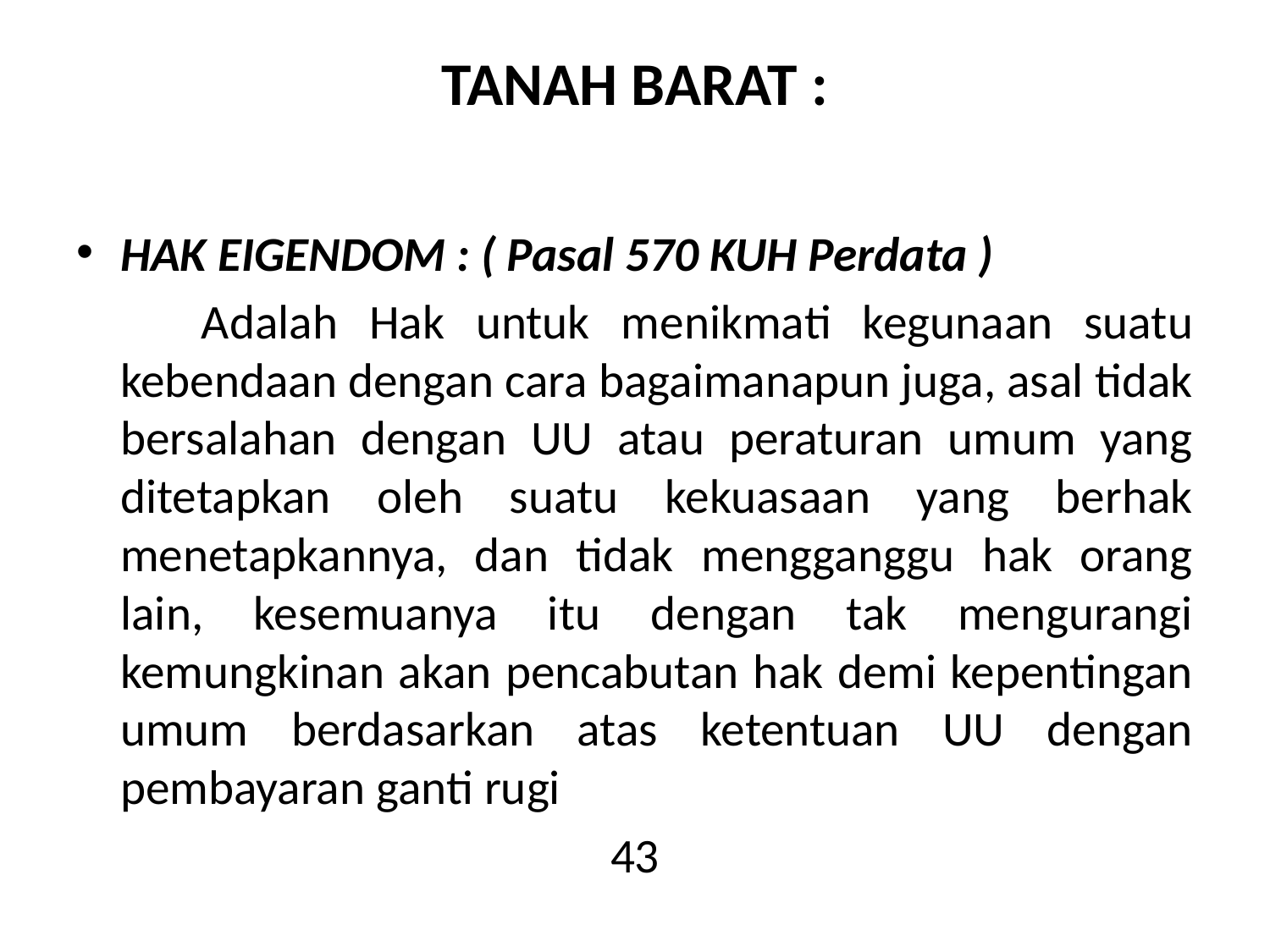

# TANAH BARAT :

HAK EIGENDOM : ( Pasal 570 KUH Perdata )
    Adalah Hak untuk menikmati kegunaan suatu kebendaan dengan cara bagaimanapun juga, asal tidak bersalahan dengan UU atau peraturan umum yang ditetapkan oleh suatu kekuasaan yang berhak menetapkannya, dan tidak mengganggu hak orang lain, kesemuanya itu dengan tak mengurangi kemungkinan akan pencabutan hak demi kepentingan umum berdasarkan atas ketentuan UU dengan pembayaran ganti rugi
43